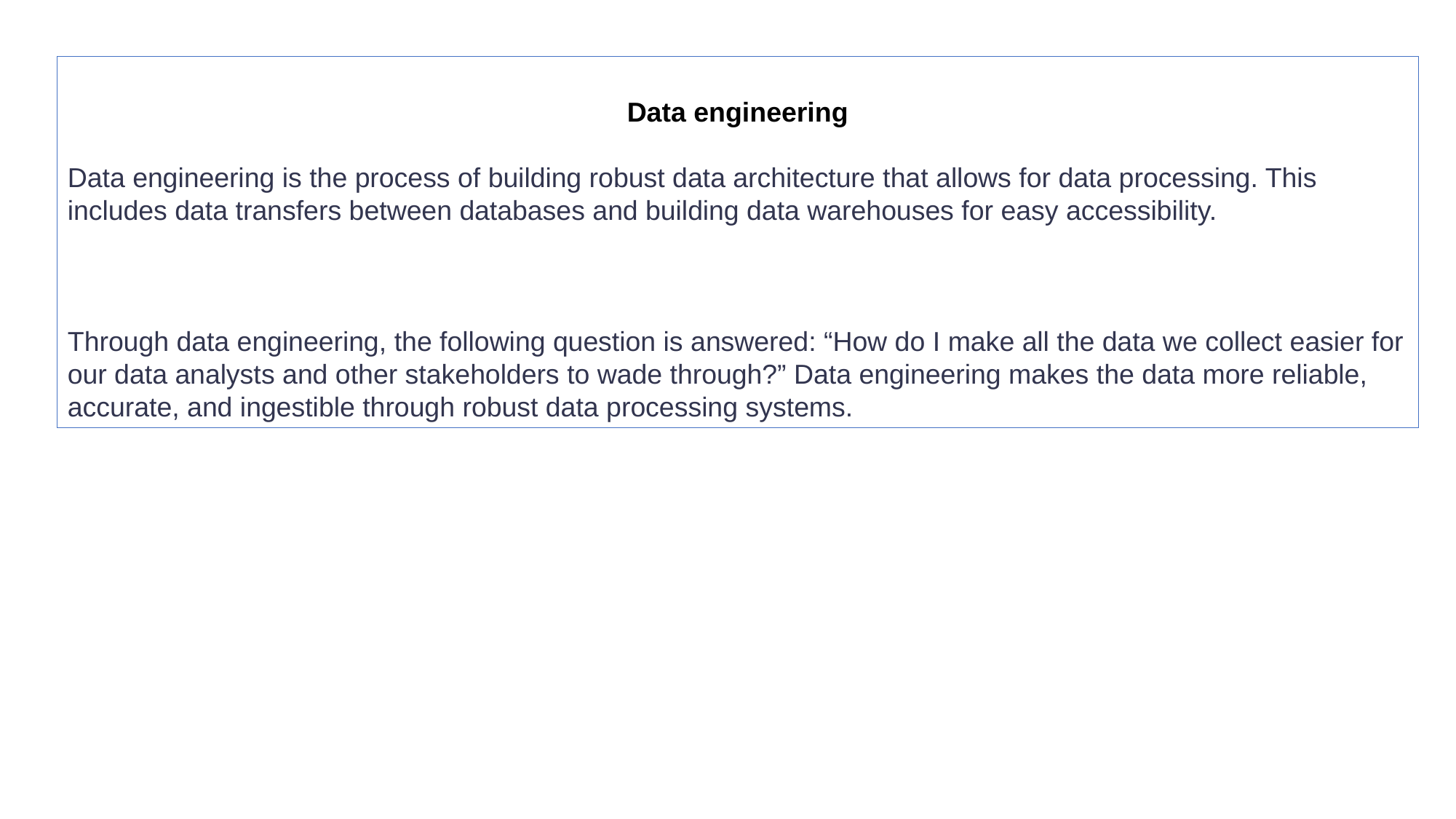

Data engineering

Data engineering is the process of building robust data architecture that allows for data processing. This includes data transfers between databases and building data warehouses for easy accessibility.

Through data engineering, the following question is answered: “How do I make all the data we collect easier for our data analysts and other stakeholders to wade through?” Data engineering makes the data more reliable, accurate, and ingestible through robust data processing systems.